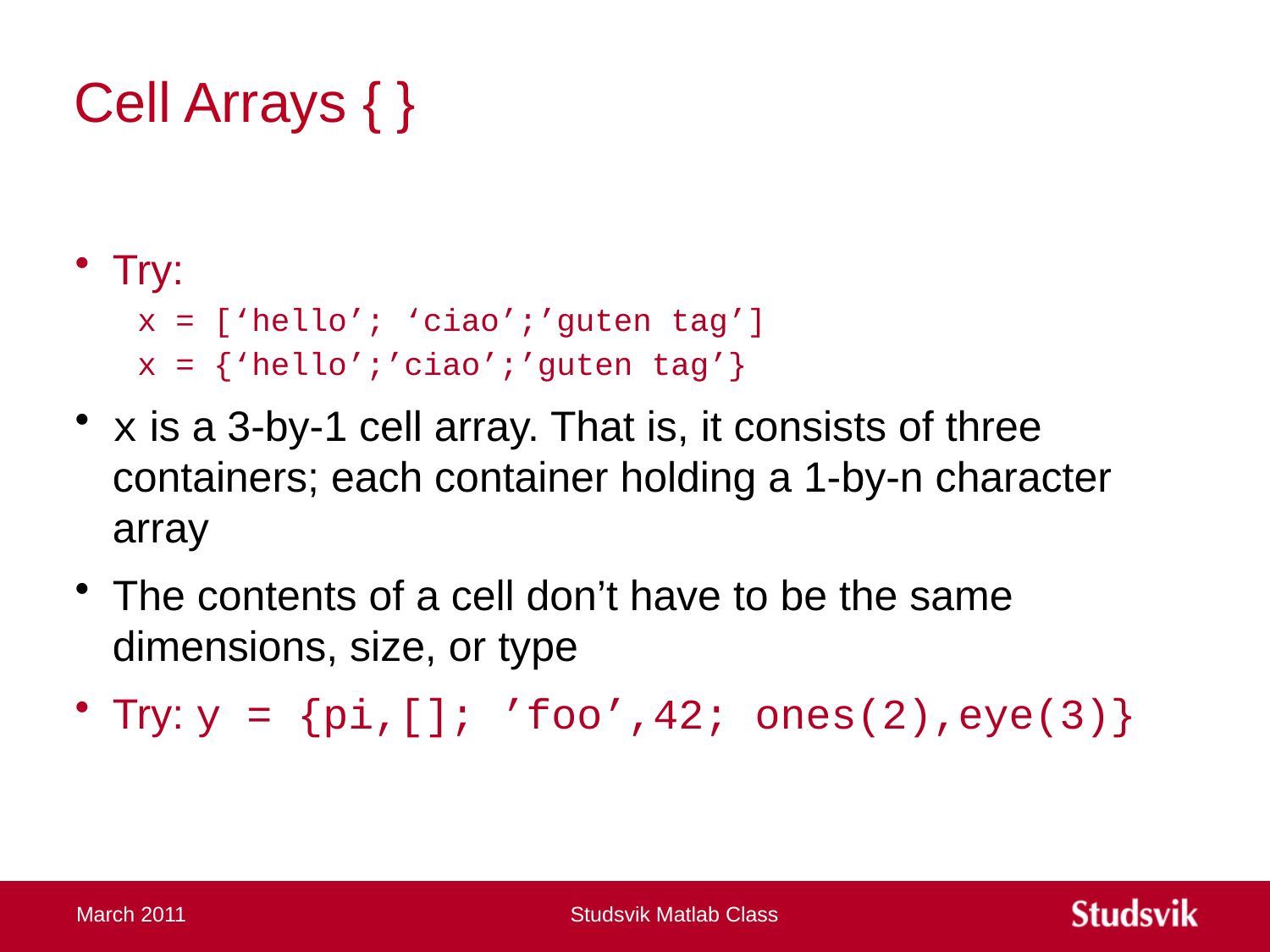

# Cell Arrays { }
Try:
x = [‘hello’; ‘ciao’;’guten tag’]
x = {‘hello’;’ciao’;’guten tag’}
x is a 3-by-1 cell array. That is, it consists of three containers; each container holding a 1-by-n character array
The contents of a cell don’t have to be the same dimensions, size, or type
Try: y = {pi,[]; ’foo’,42; ones(2),eye(3)}
March 2011
Studsvik Matlab Class